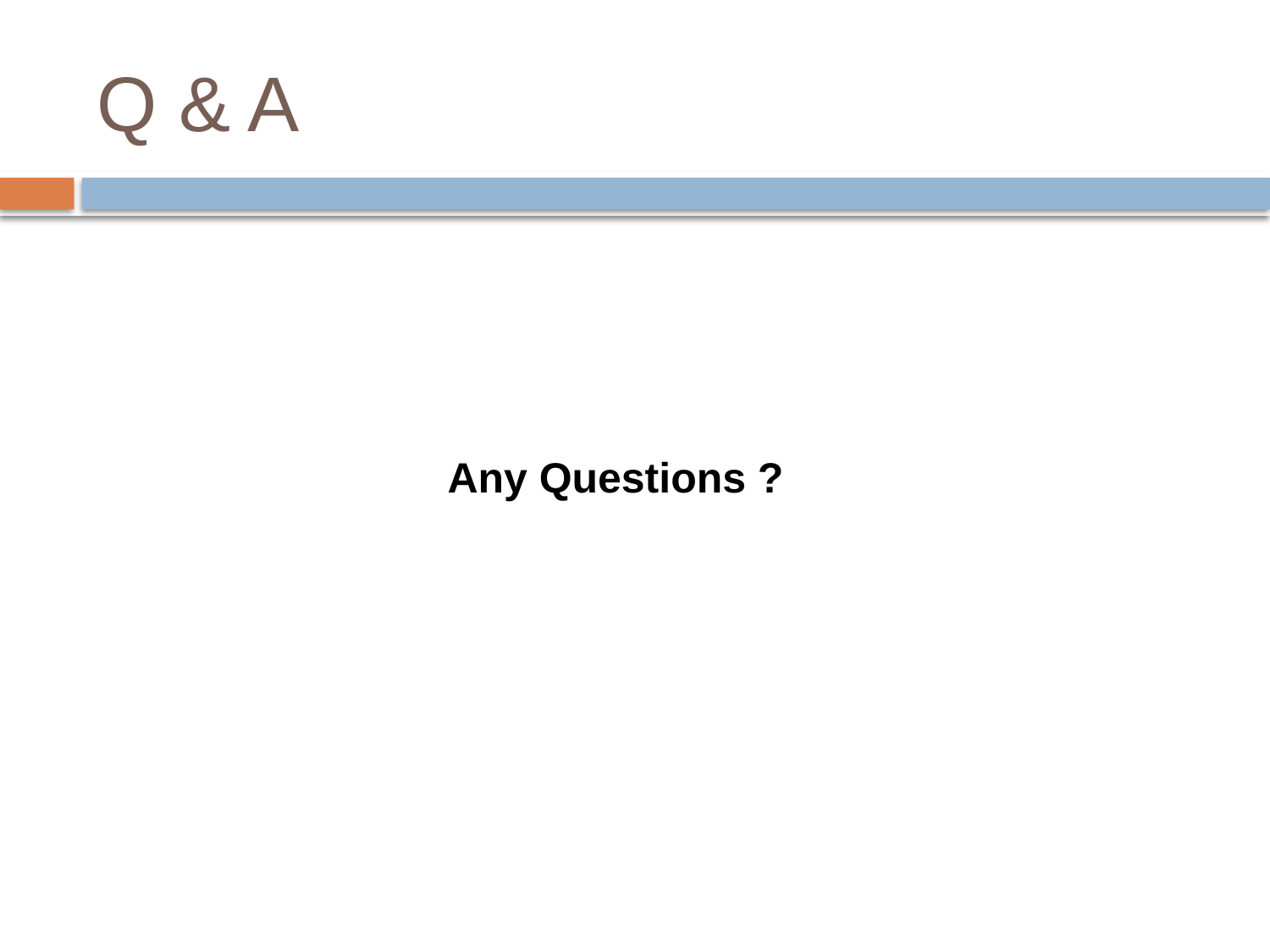

# Q & A
Any Questions ?